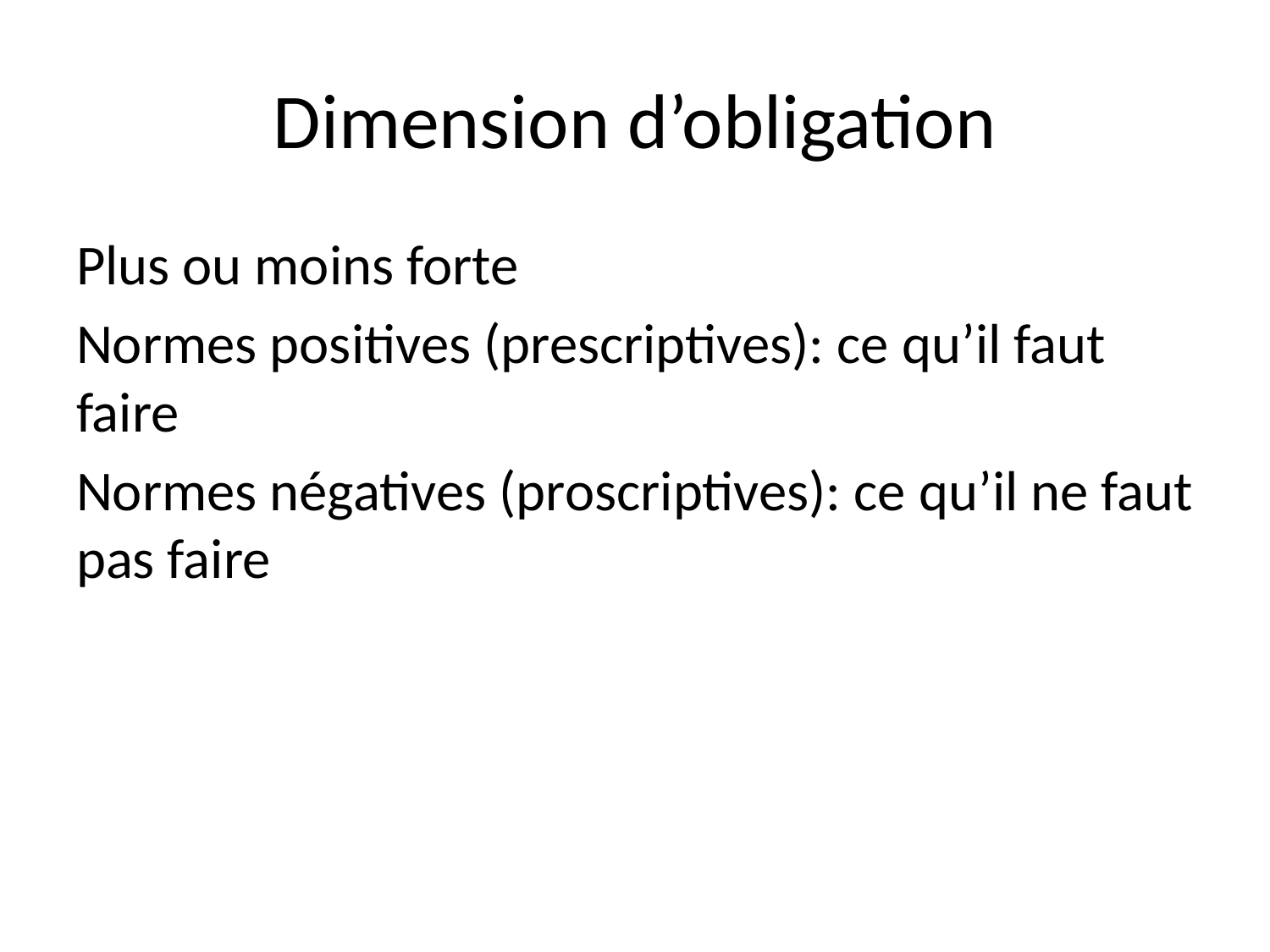

# Dimension d’obligation
Plus ou moins forte
Normes positives (prescriptives): ce qu’il faut faire
Normes négatives (proscriptives): ce qu’il ne faut pas faire